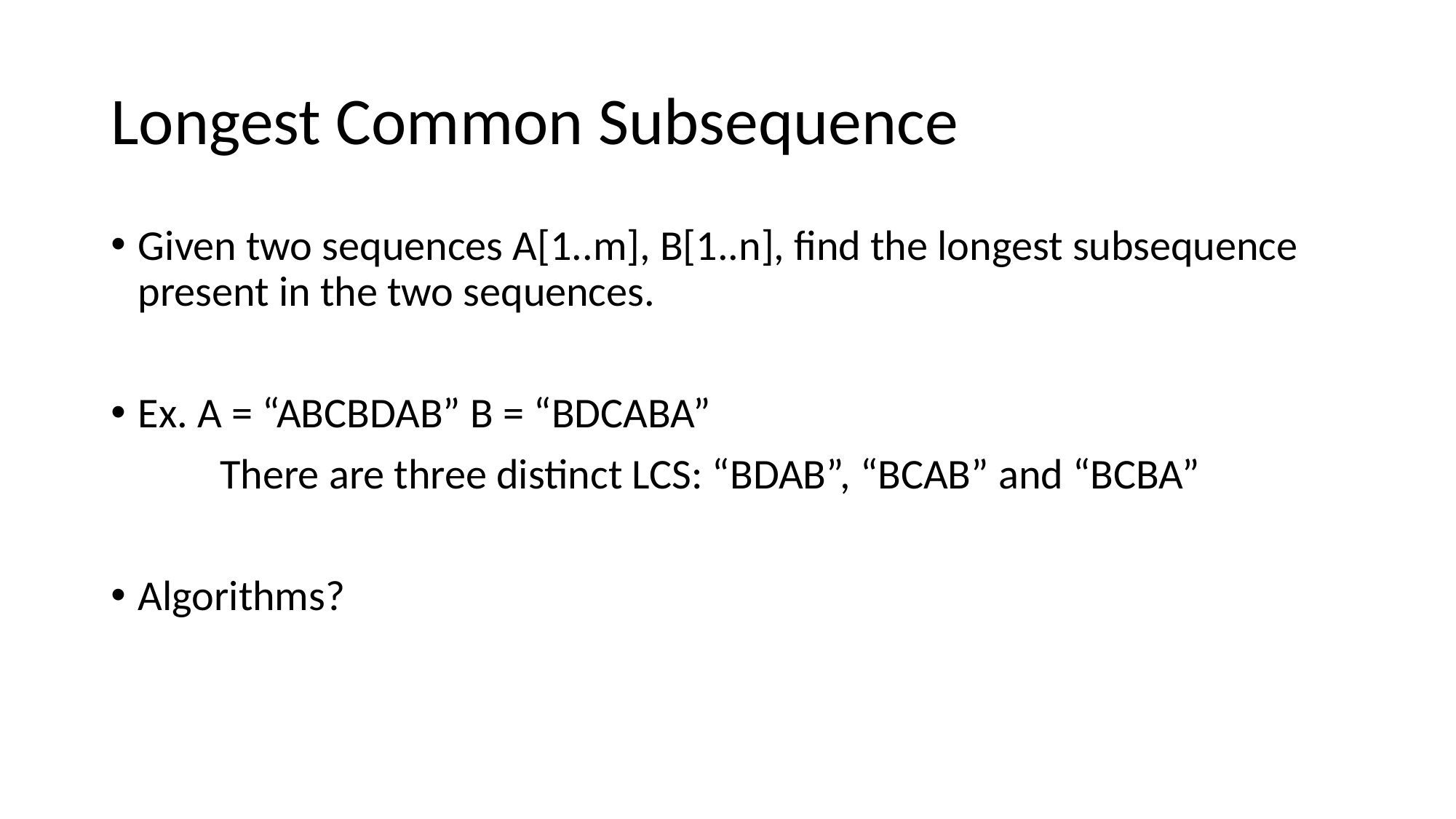

# Longest Common Subsequence
Given two sequences A[1..m], B[1..n], find the longest subsequence present in the two sequences.

Ex. A = “ABCBDAB” B = “BDCABA”
	There are three distinct LCS: “BDAB”, “BCAB” and “BCBA”

Algorithms?